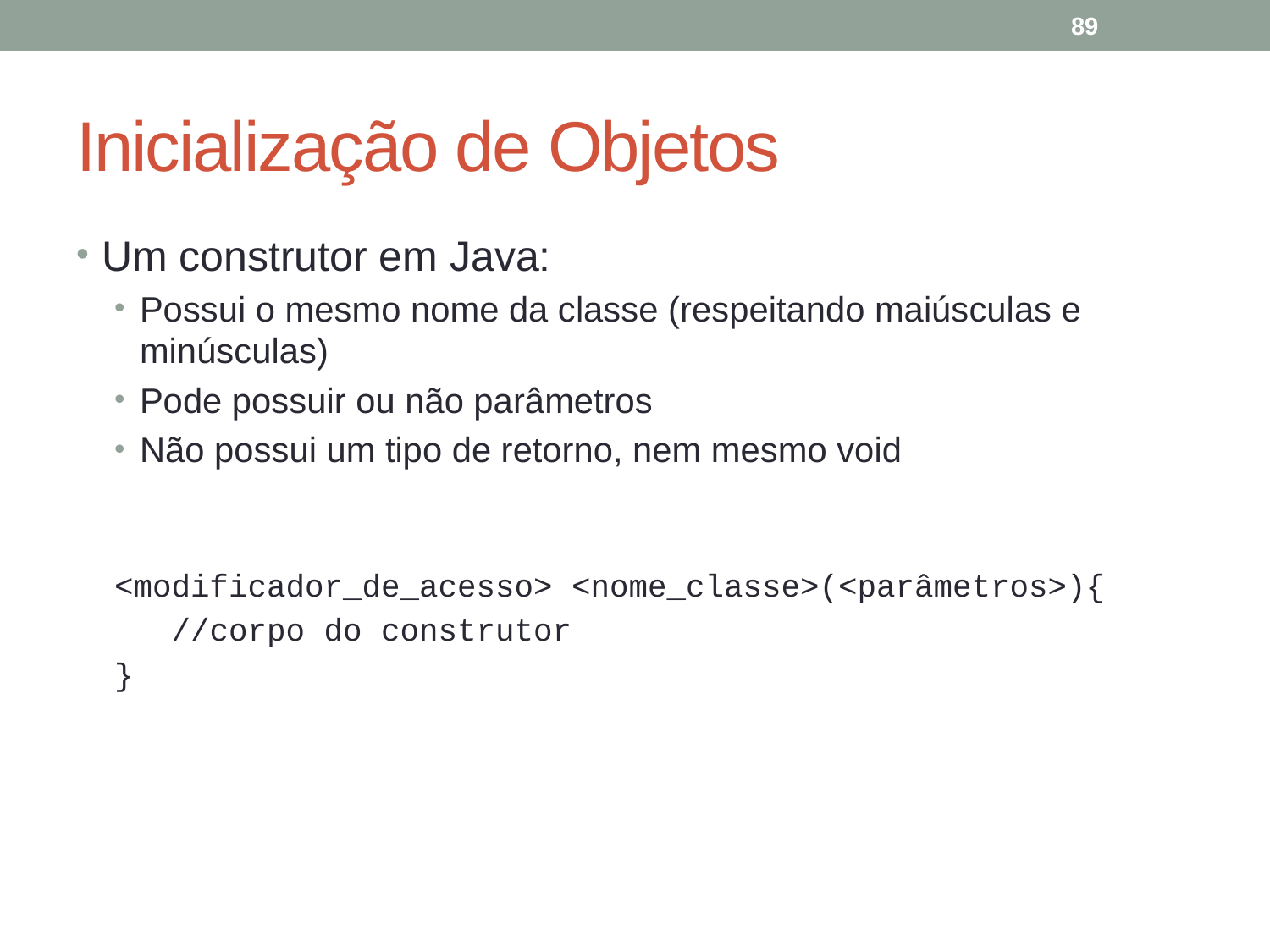

89
# Inicialização de Objetos
Um construtor em Java:
Possui o mesmo nome da classe (respeitando maiúsculas e minúsculas)
Pode possuir ou não parâmetros
Não possui um tipo de retorno, nem mesmo void

<modificador_de_acesso> <nome_classe>(<parâmetros>){
   //corpo do construtor
}